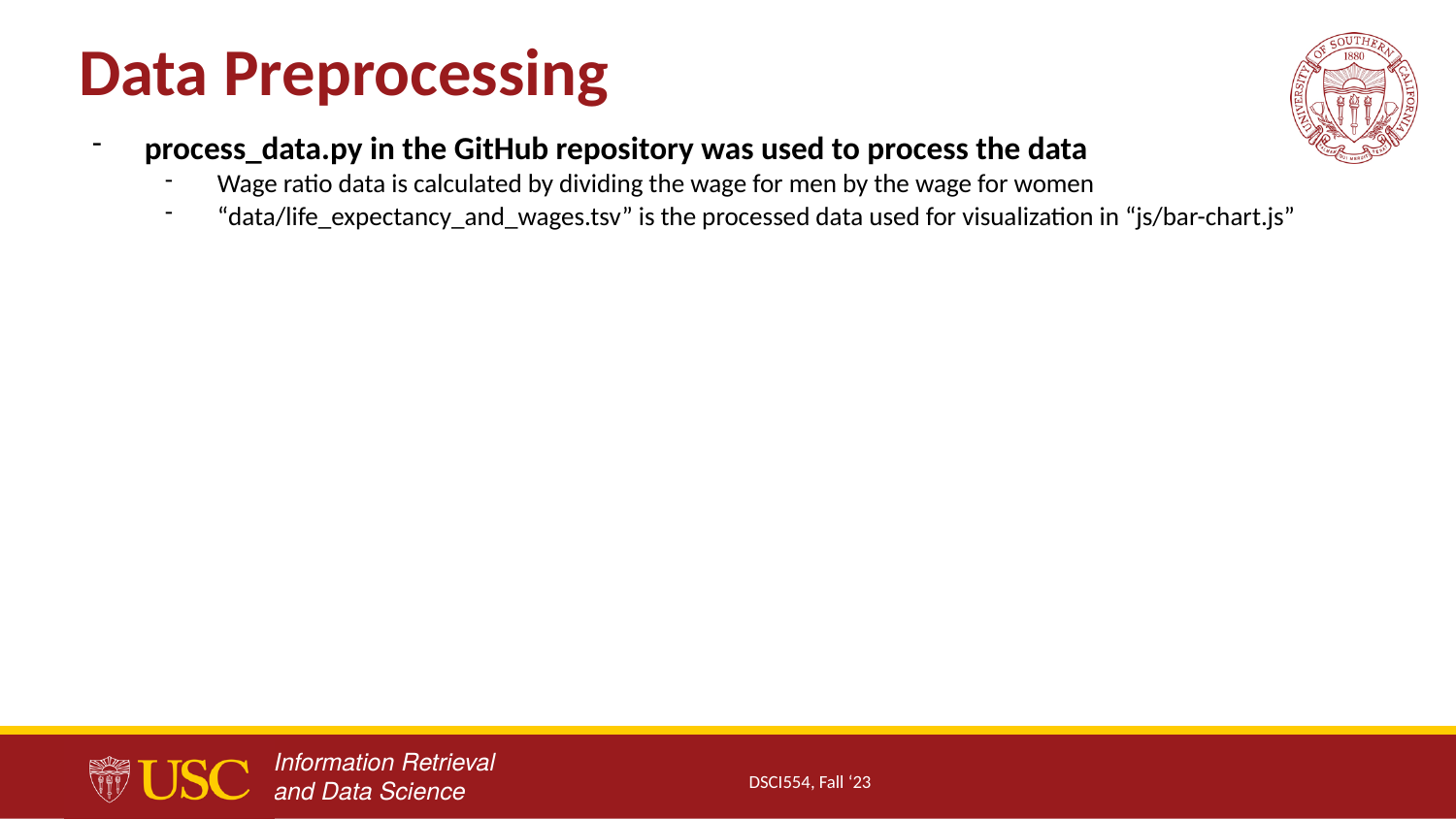

Data Preprocessing
process_data.py in the GitHub repository was used to process the data
Wage ratio data is calculated by dividing the wage for men by the wage for women
“data/life_expectancy_and_wages.tsv” is the processed data used for visualization in “js/bar-chart.js”
DSCI554, Fall ‘23